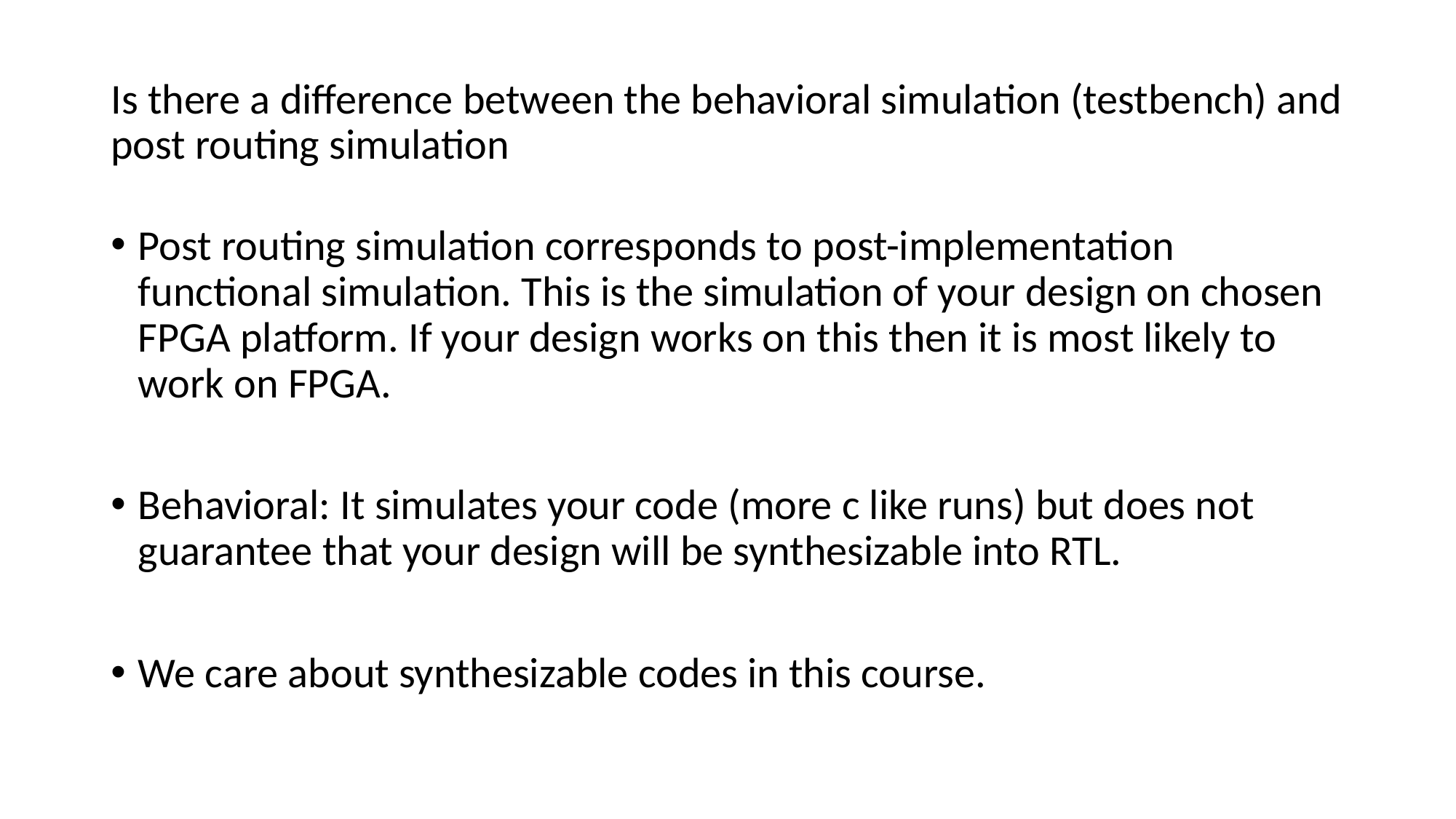

# Is there a difference between the behavioral simulation (testbench) and post routing simulation
Post routing simulation corresponds to post-implementation functional simulation. This is the simulation of your design on chosen FPGA platform. If your design works on this then it is most likely to work on FPGA.

Behavioral: It simulates your code (more c like runs) but does not guarantee that your design will be synthesizable into RTL.

We care about synthesizable codes in this course.